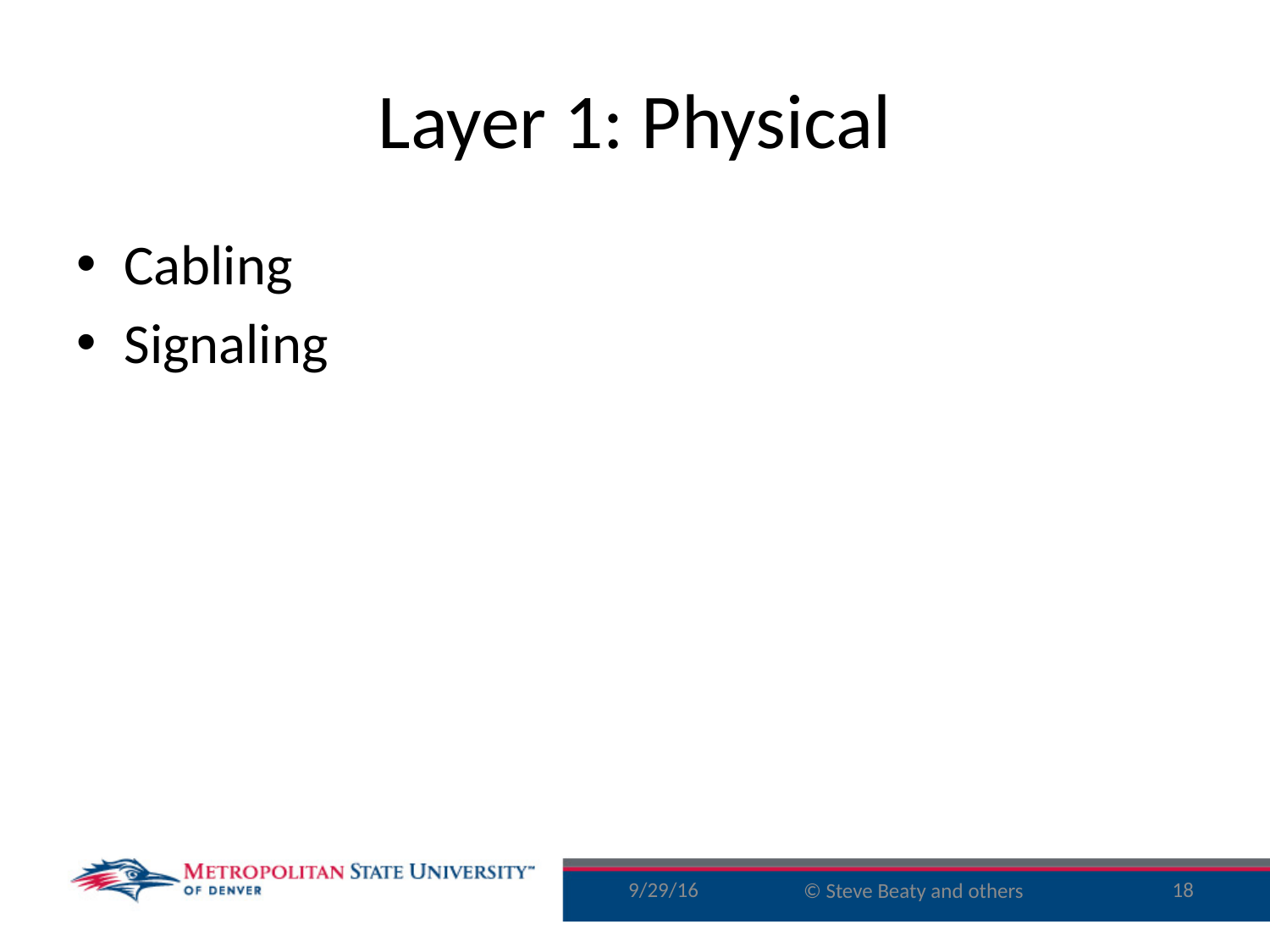

# Layer 1: Physical
Cabling
Signaling

9/29/16
18
© Steve Beaty and others